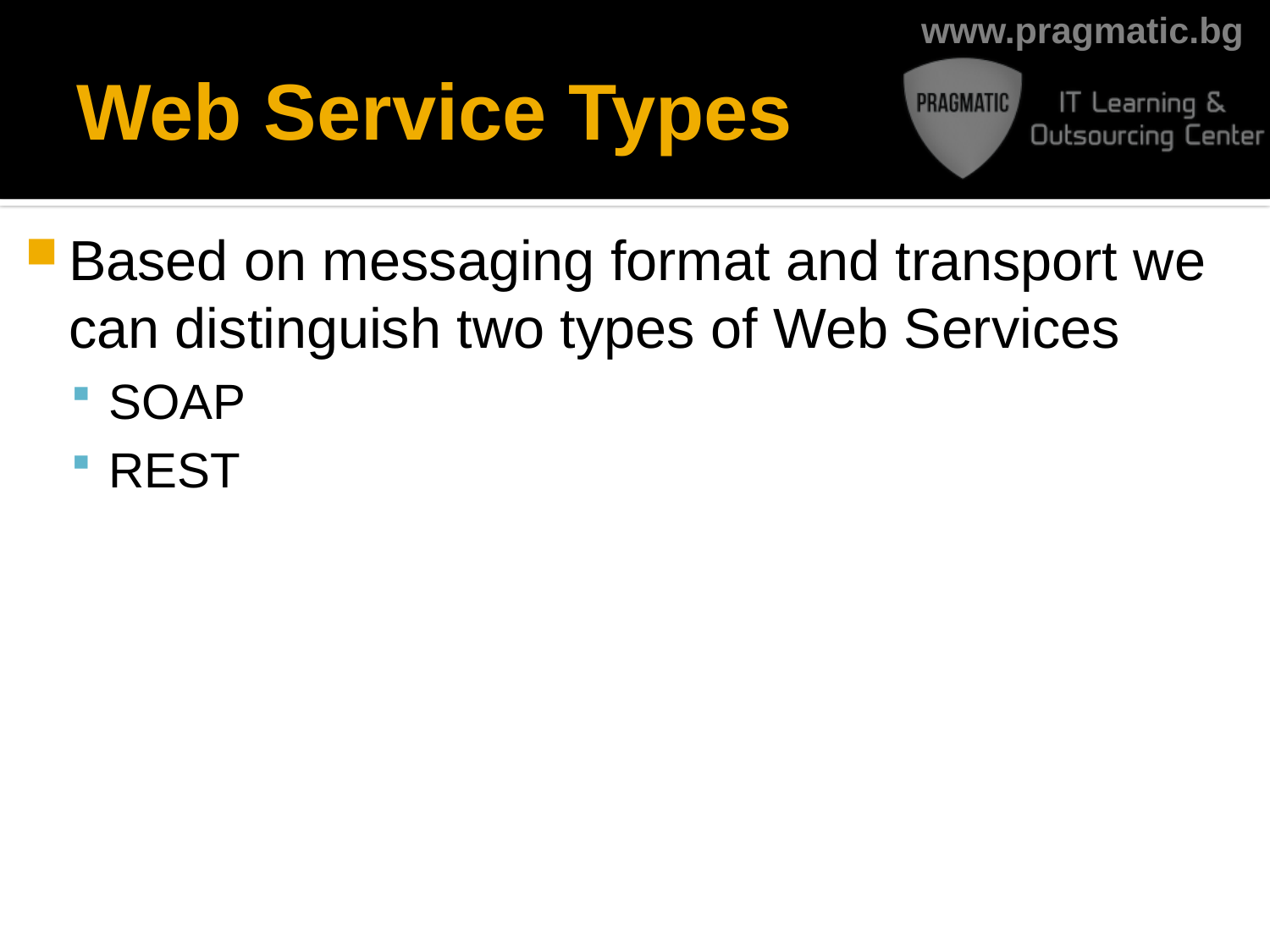

# Web Service Types
Based on messaging format and transport we can distinguish two types of Web Services
SOAP
REST